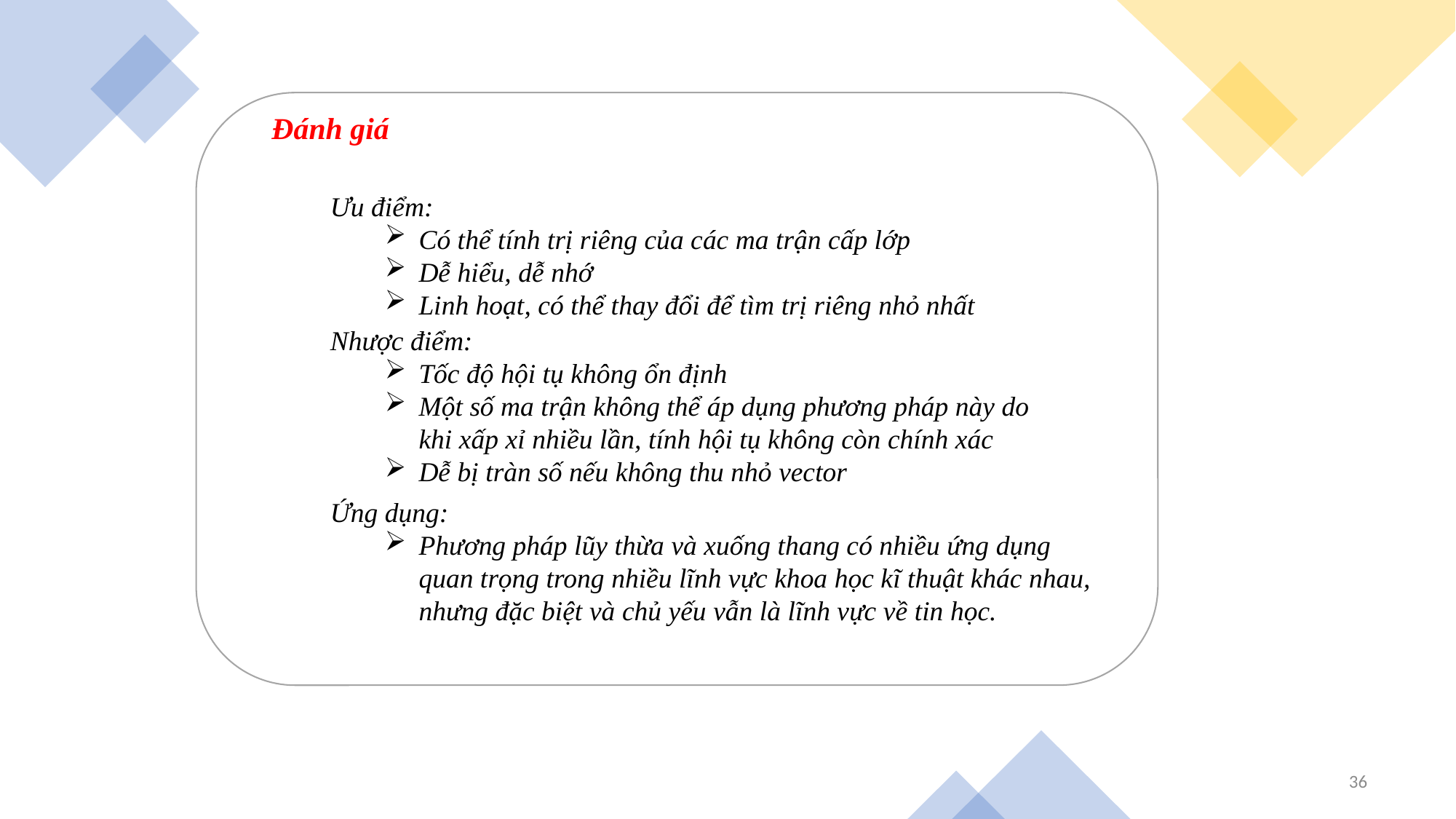

Đánh giá
Ưu điểm:
Có thể tính trị riêng của các ma trận cấp lớp
Dễ hiểu, dễ nhớ
Linh hoạt, có thể thay đổi để tìm trị riêng nhỏ nhất
Nhược điểm:
Tốc độ hội tụ không ổn định
Một số ma trận không thể áp dụng phương pháp này do khi xấp xỉ nhiều lần, tính hội tụ không còn chính xác
Dễ bị tràn số nếu không thu nhỏ vector
Ứng dụng:
Phương pháp lũy thừa và xuống thang có nhiều ứng dụng quan trọng trong nhiều lĩnh vực khoa học kĩ thuật khác nhau, nhưng đặc biệt và chủ yếu vẫn là lĩnh vực về tin học.

36